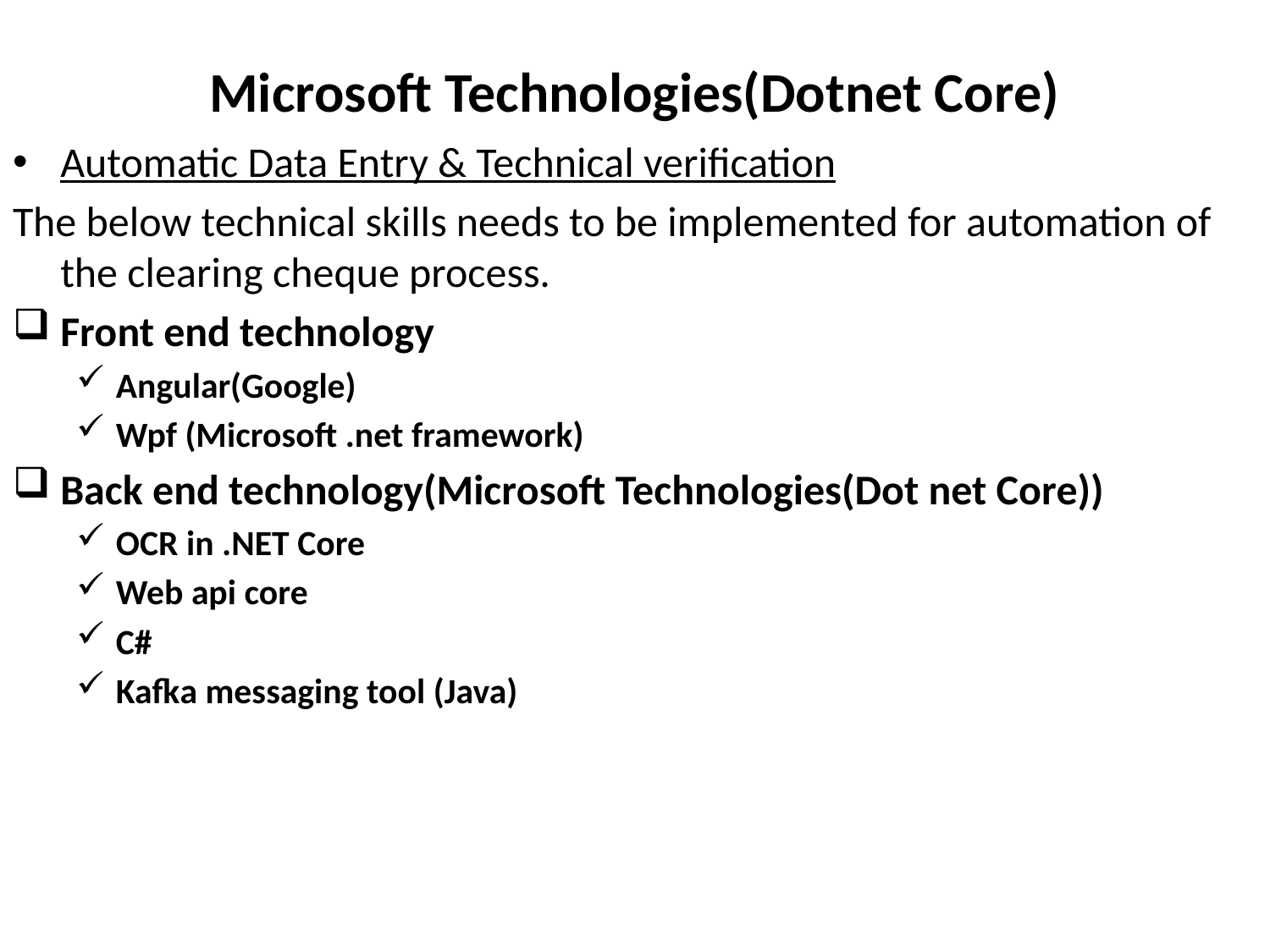

# Microsoft Technologies(Dotnet Core)
Automatic Data Entry & Technical verification
The below technical skills needs to be implemented for automation of the clearing cheque process.
Front end technology
Angular(Google)
Wpf (Microsoft .net framework)
Back end technology(Microsoft Technologies(Dot net Core))
OCR in .NET Core
Web api core
C#
Kafka messaging tool (Java)